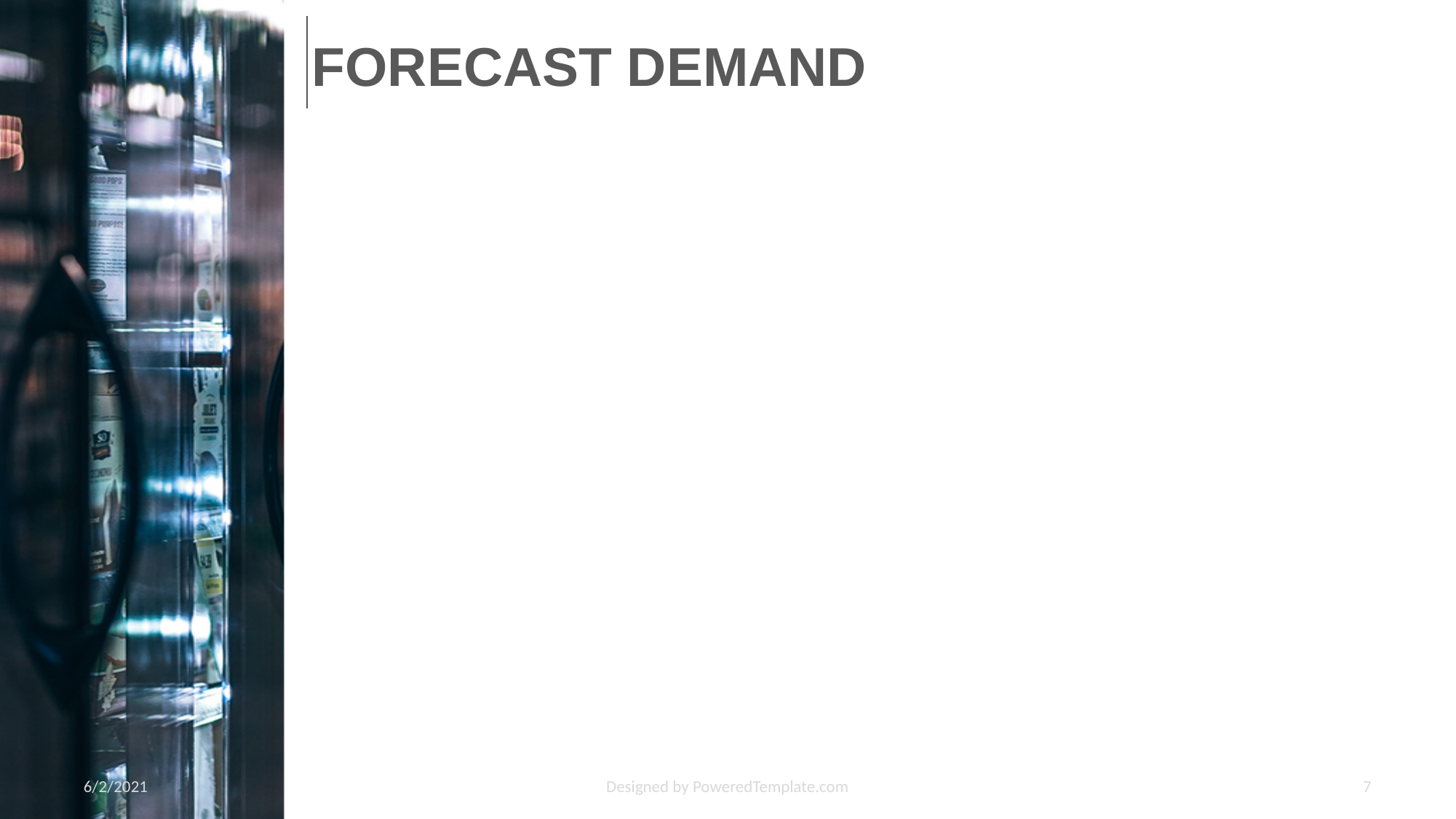

FORECAST DEMAND
6/2/2021
Designed by PoweredTemplate.com
7